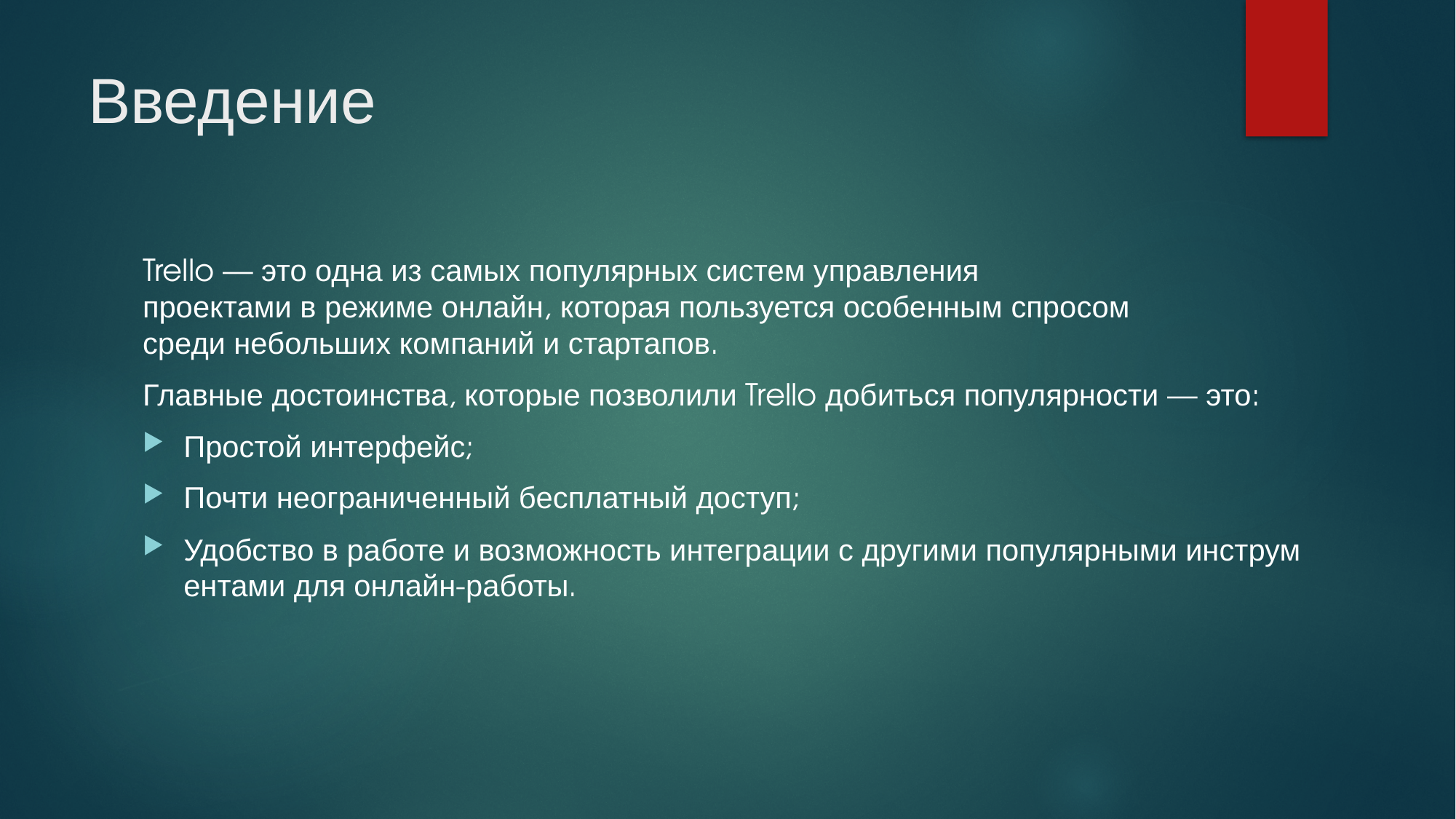

# Введение
Trello — это одна из самых популярных систем управления проектами в режиме онлайн, которая пользуется особенным спросом среди небольших компаний и стартапов.
Главные достоинства, которые позволили Trello добиться популярности — это:
Простой интерфейс;
Почти неограниченный бесплатный доступ;
Удобство в работе и возможность интеграции с другими популярными инструментами для онлайн-работы.